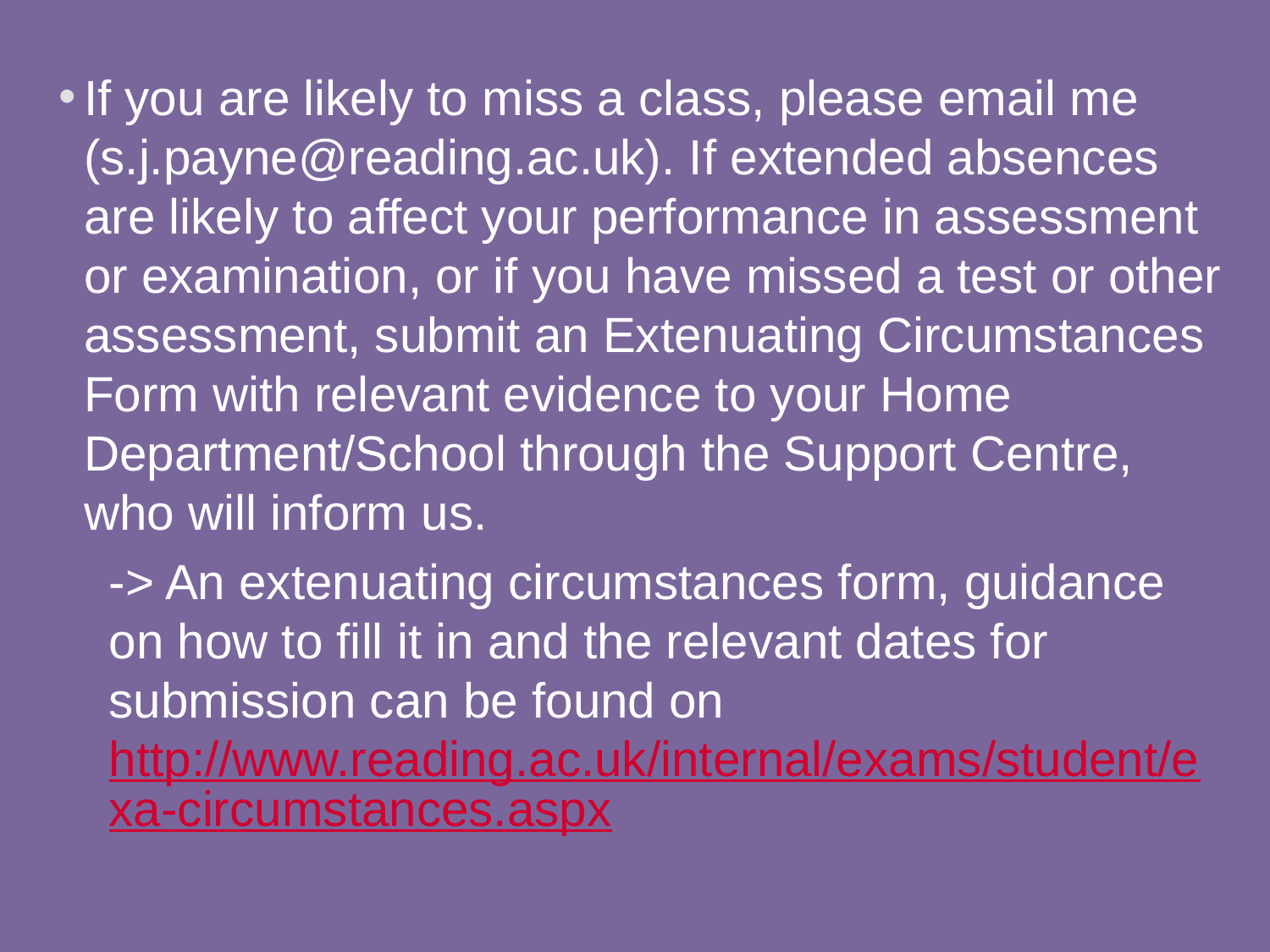

If you are likely to miss a class, please email me (s.j.payne@reading.ac.uk). If extended absences are likely to affect your performance in assessment or examination, or if you have missed a test or other assessment, submit an Extenuating Circumstances Form with relevant evidence to your Home Department/School through the Support Centre, who will inform us.
-> An extenuating circumstances form, guidance on how to fill it in and the relevant dates for submission can be found on  http://www.reading.ac.uk/internal/exams/student/exa-circumstances.aspx

5